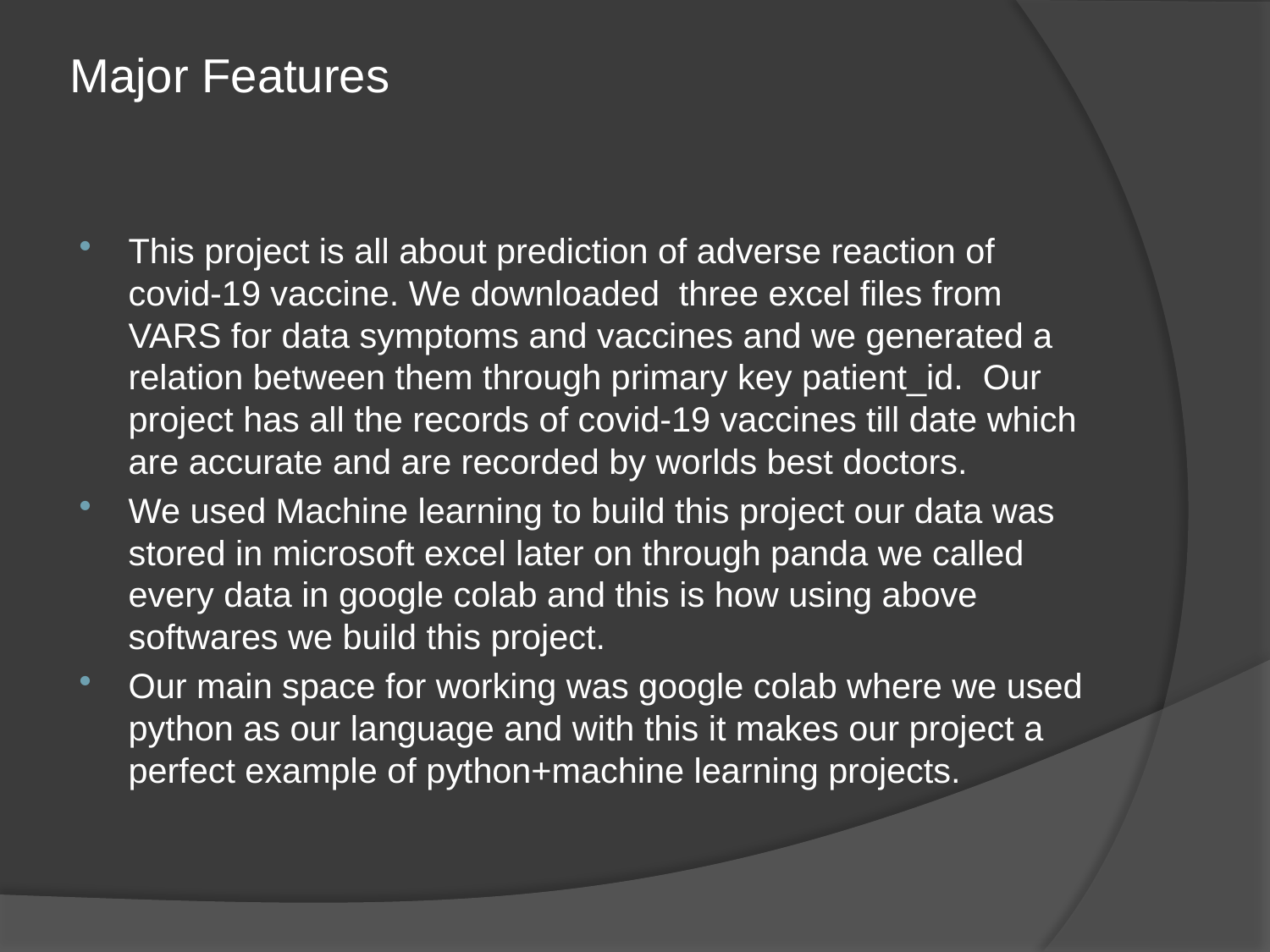

# Major Features
This project is all about prediction of adverse reaction of covid-19 vaccine. We downloaded  three excel files from VARS for data symptoms and vaccines and we generated a relation between them through primary key patient_id.  Our project has all the records of covid-19 vaccines till date which are accurate and are recorded by worlds best doctors.
We used Machine learning to build this project our data was stored in microsoft excel later on through panda we called every data in google colab and this is how using above softwares we build this project.
Our main space for working was google colab where we used python as our language and with this it makes our project a perfect example of python+machine learning projects.